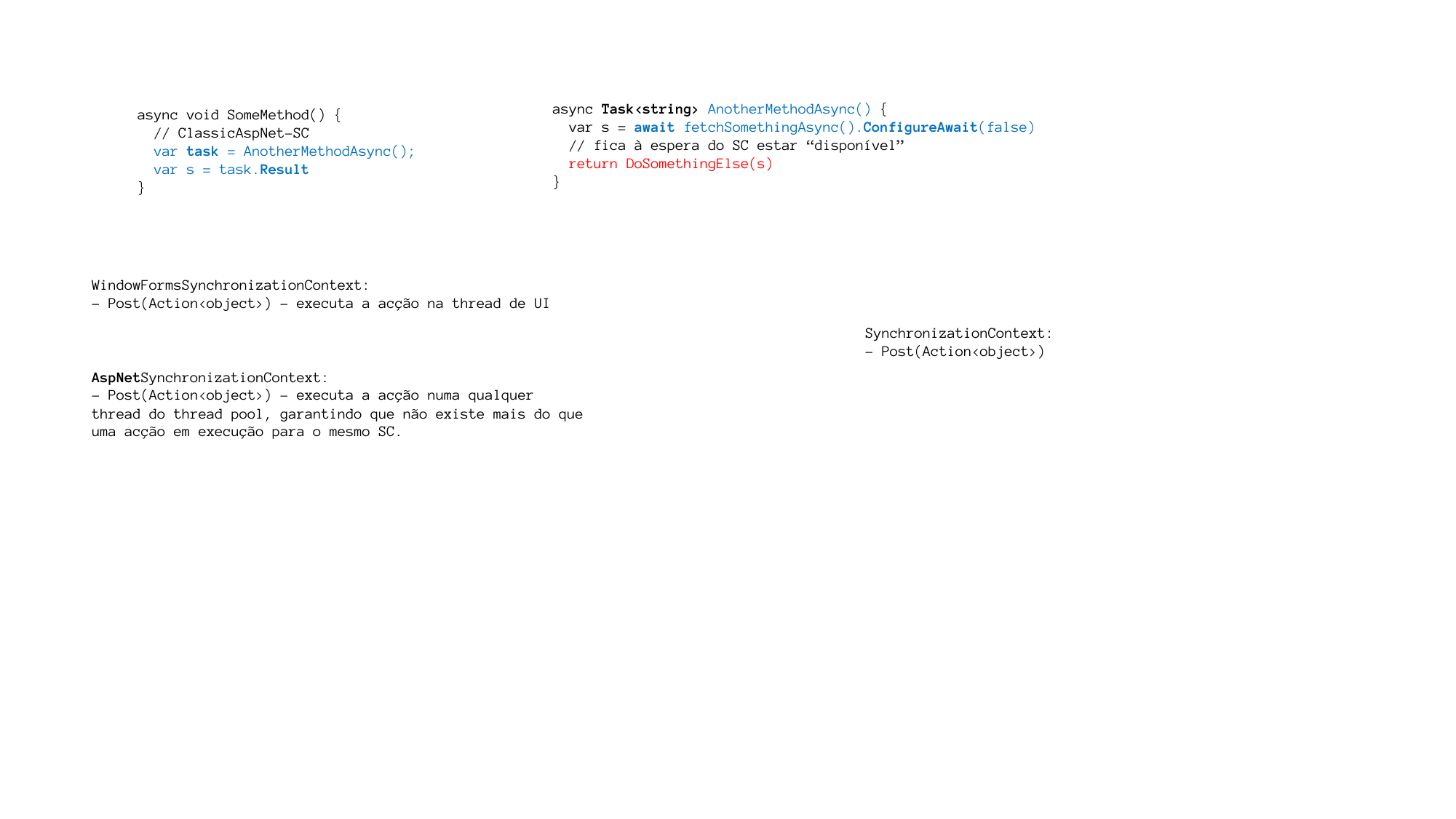

async Task<string> AnotherMethodAsync() {
  var s = await fetchSomethingAsync().ConfigureAwait(false)
  // fica à espera do SC estar “disponível”
  return DoSomethingElse(s)
}
async void SomeMethod() {
  // ClassicAspNet-SC
  var task = AnotherMethodAsync();
  var s = task.Result
}
WindowFormsSynchronizationContext:
- Post(Action<object>) – executa a acção na thread de UI
SynchronizationContext:
- Post(Action<object>)
AspNetSynchronizationContext:
- Post(Action<object>) – executa a acção numa qualquer thread do thread pool, garantindo que não existe mais do que uma acção em execução para o mesmo SC.